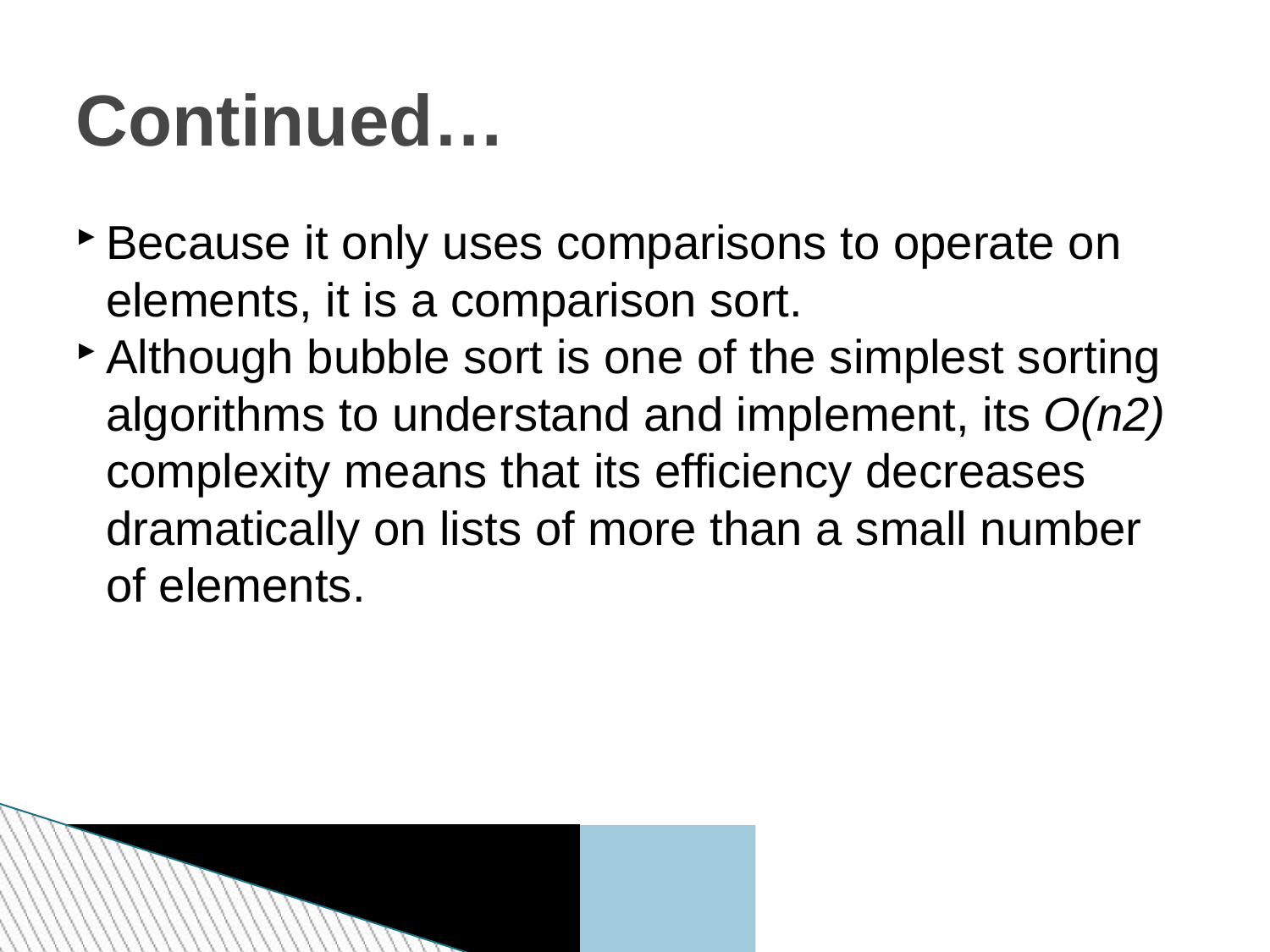

Continued…
Because it only uses comparisons to operate on elements, it is a comparison sort.
Although bubble sort is one of the simplest sorting algorithms to understand and implement, its O(n2) complexity means that its efficiency decreases dramatically on lists of more than a small number of elements.